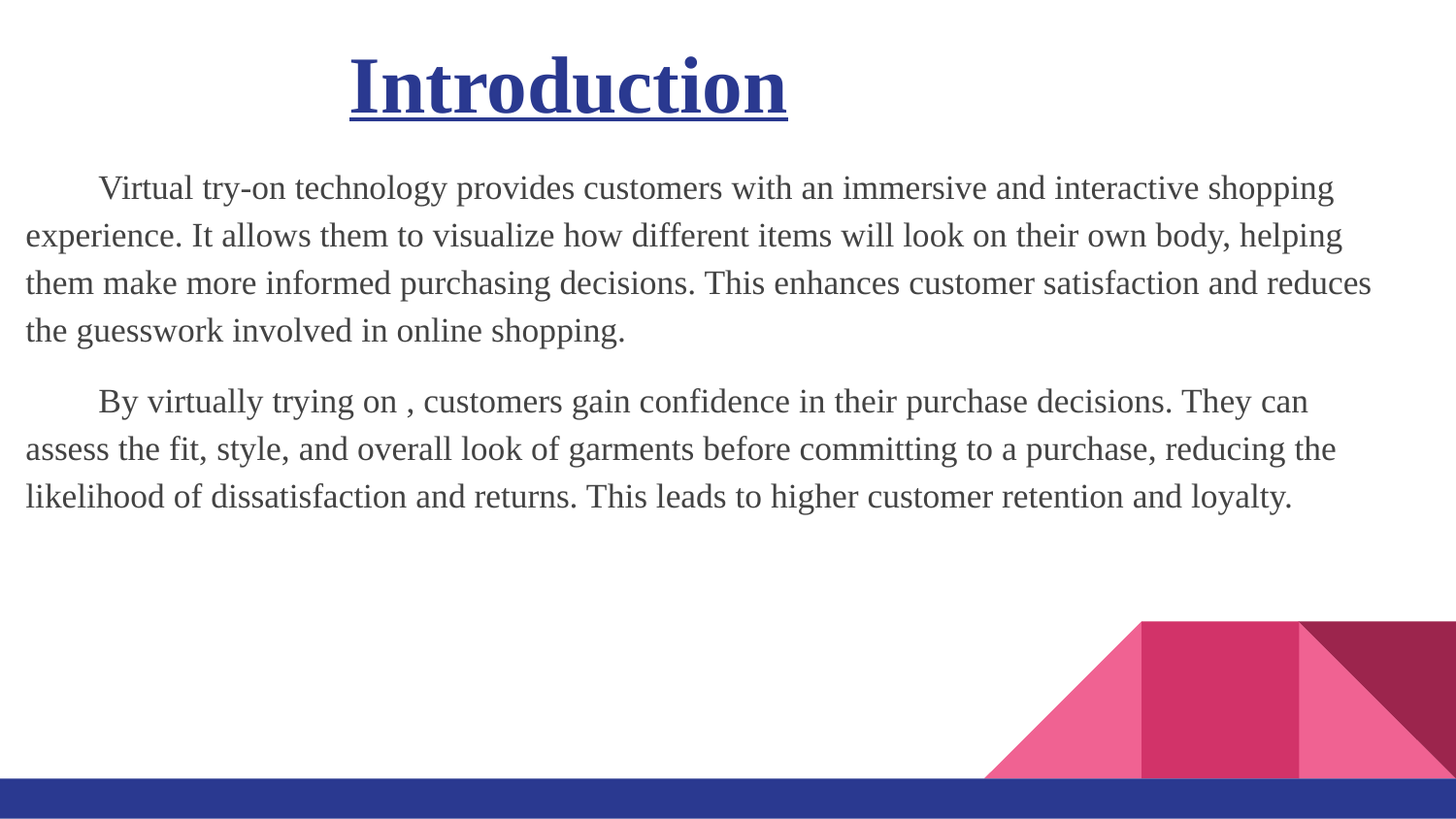

# Introduction
Virtual try-on technology provides customers with an immersive and interactive shopping experience. It allows them to visualize how different items will look on their own body, helping them make more informed purchasing decisions. This enhances customer satisfaction and reduces the guesswork involved in online shopping.
By virtually trying on , customers gain confidence in their purchase decisions. They can assess the fit, style, and overall look of garments before committing to a purchase, reducing the likelihood of dissatisfaction and returns. This leads to higher customer retention and loyalty.